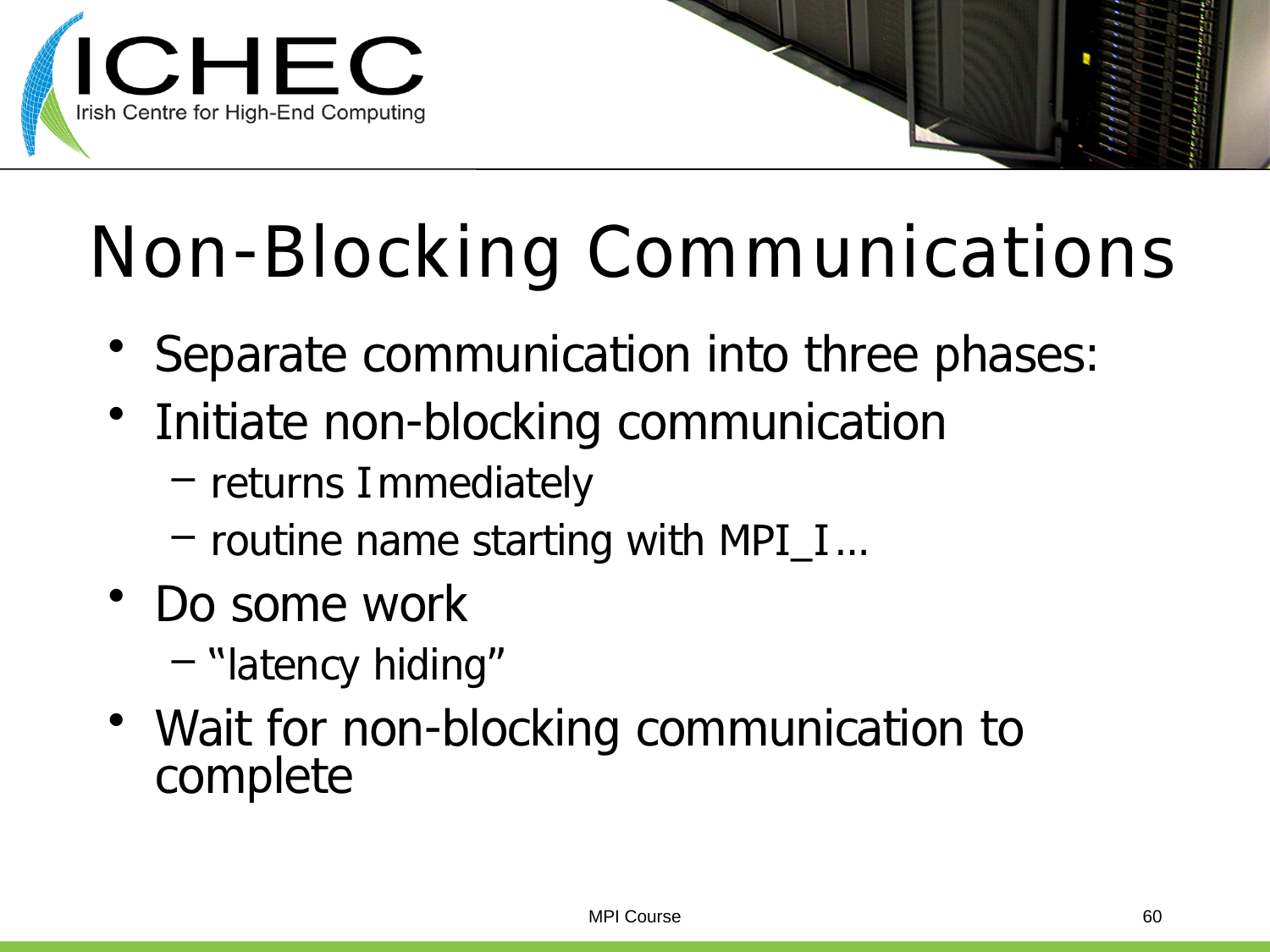

# Non-Blocking Communications
Separate communication into three phases:
Initiate non-blocking communication
returns Immediately
routine name starting with MPI_I…
Do some work
“latency hiding”
Wait for non-blocking communication to complete
MPI Course
60